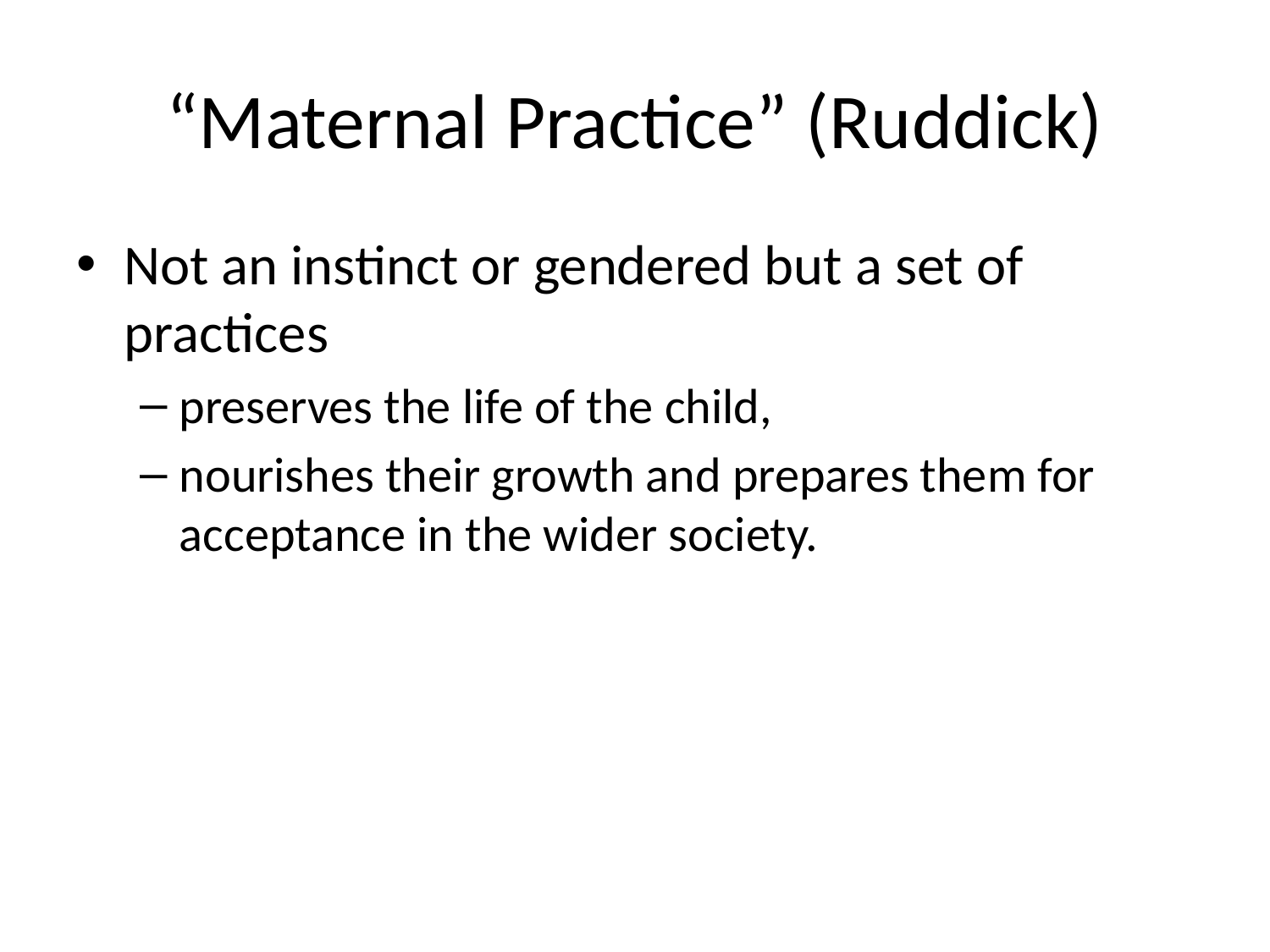

# “Maternal Practice” (Ruddick)
Not an instinct or gendered but a set of practices
preserves the life of the child,
nourishes their growth and prepares them for acceptance in the wider society.